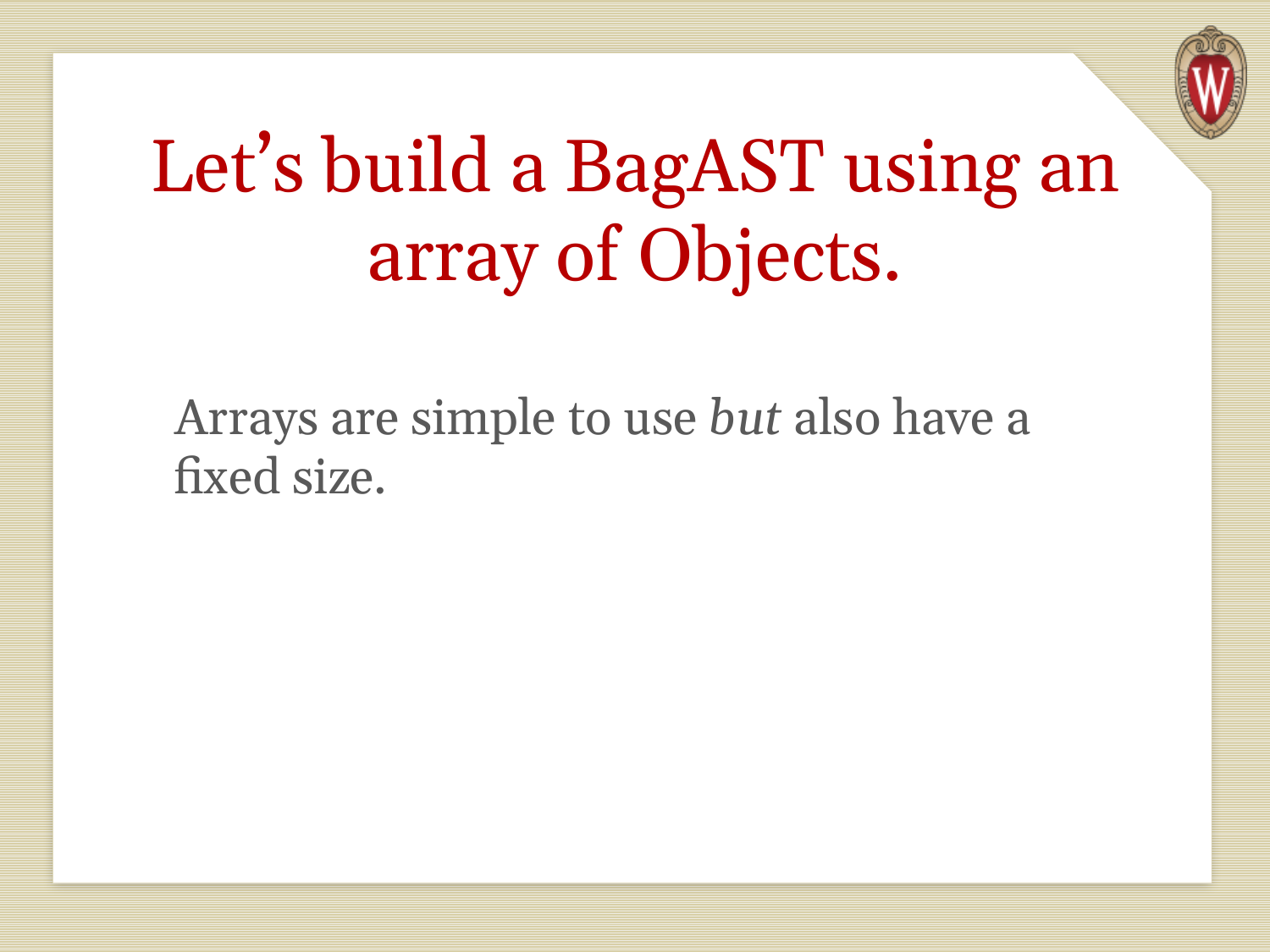

# Let’s build a BagAST using an array of Objects.
Arrays are simple to use but also have a fixed size.